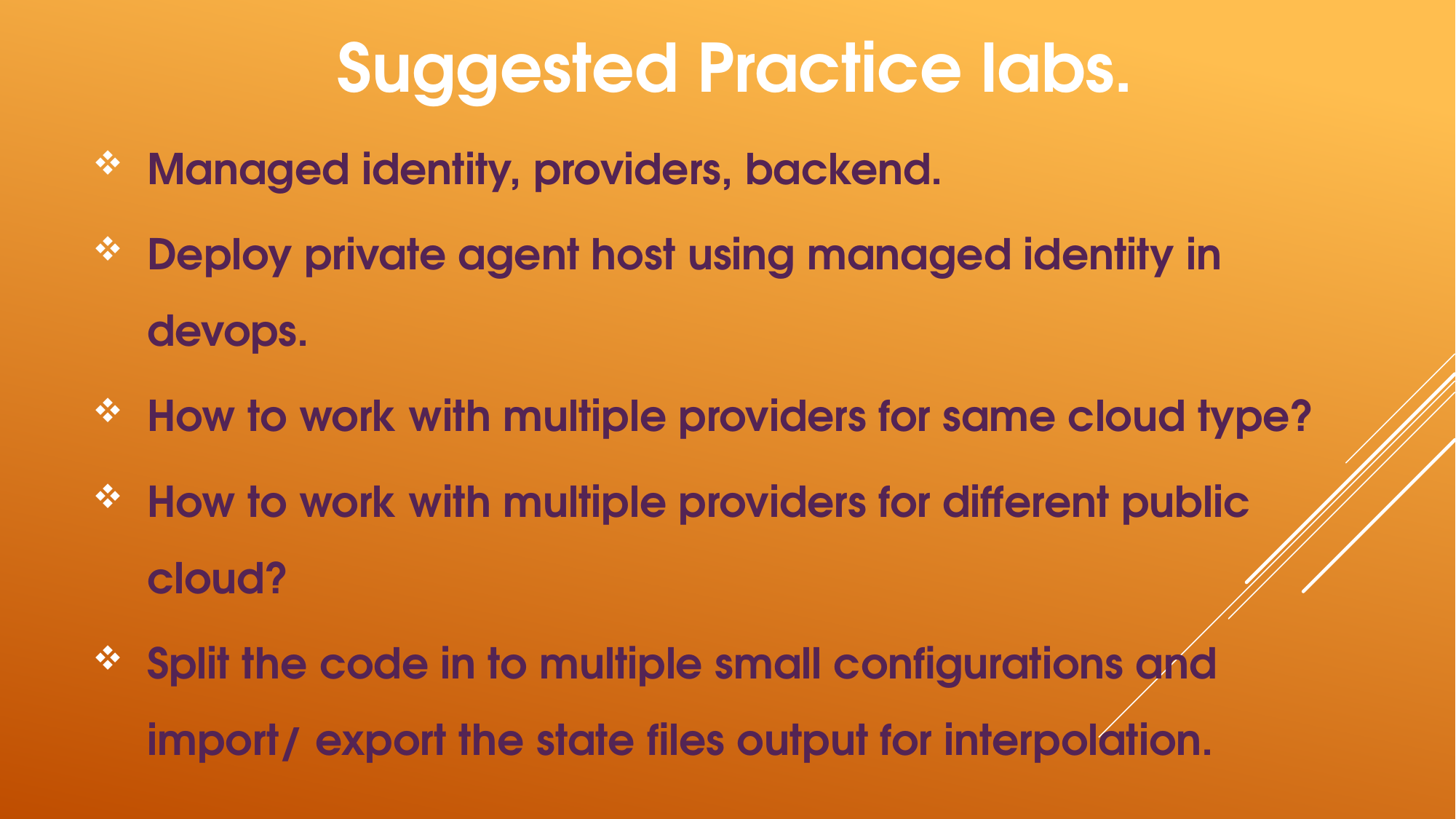

# Suggested Practice labs.
Managed identity, providers, backend.
Deploy private agent host using managed identity in devops.
How to work with multiple providers for same cloud type?
How to work with multiple providers for different public cloud?
Split the code in to multiple small configurations and import/ export the state files output for interpolation.